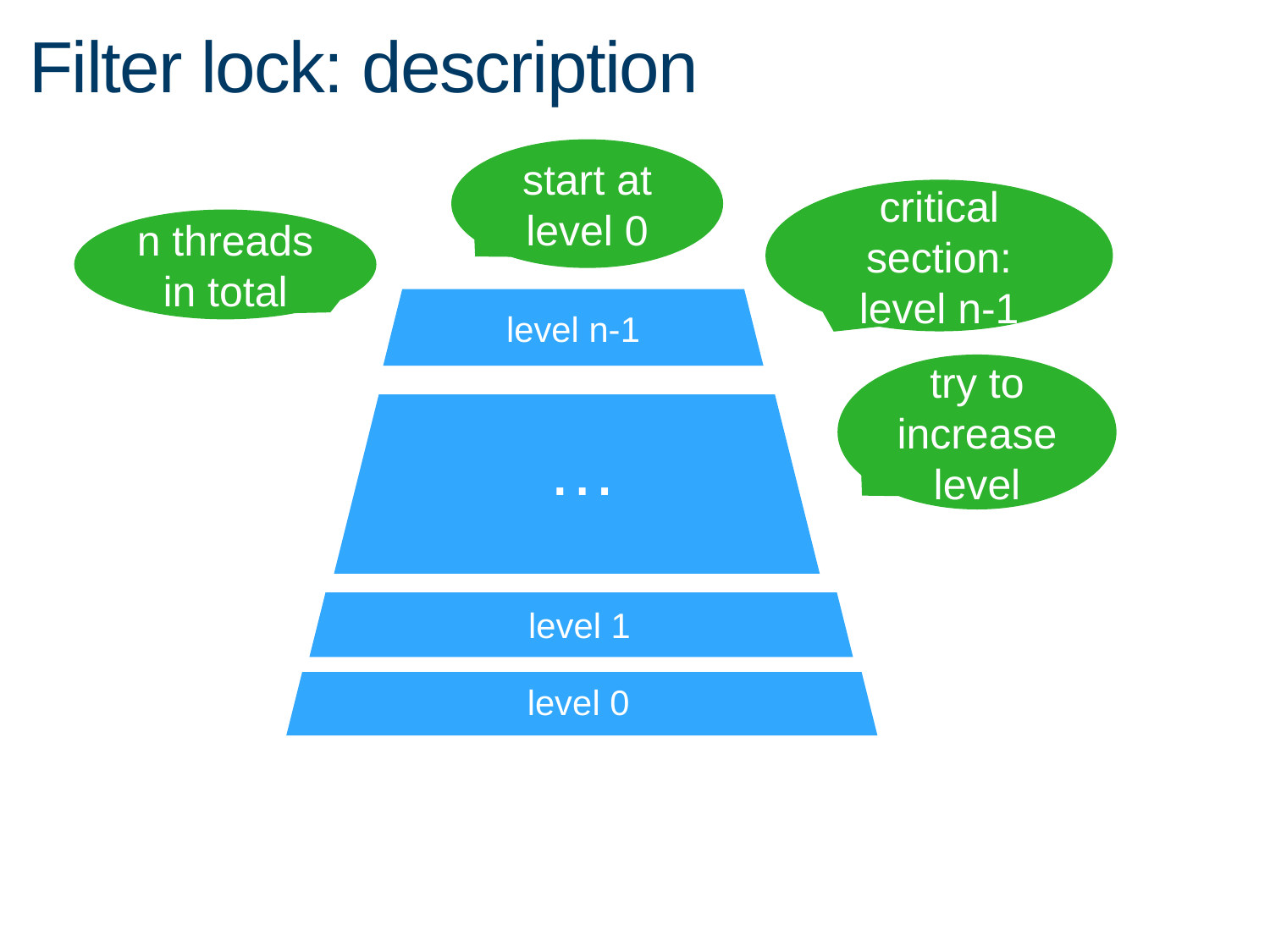

# Filter lock: description
start at level 0
critical section: level n-1
n threads in total
level n-1
try to increase level

…

level 1

level 0